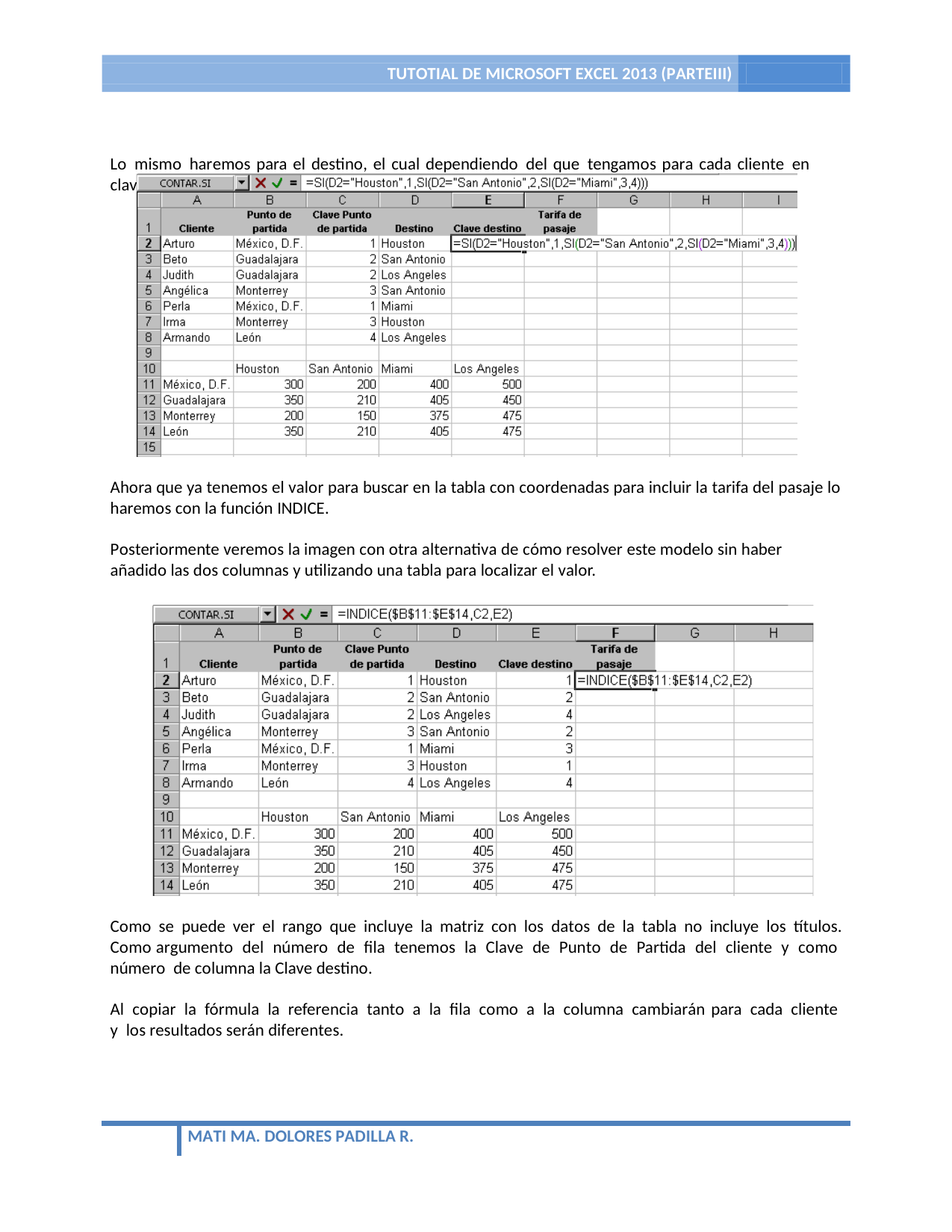

TUTOTIAL DE MICROSOFT EXCEL 2013 (PARTEIII)	17

Lo  mismo  haremos para el destino, el cual dependiendo  del que  tengamos para cada cliente  en clave será 1,2,3 o 4.

Ahora que ya tenemos el valor para buscar en la tabla con coordenadas para incluir la tarifa del pasaje lo haremos con la función INDICE.

Posteriormente veremos la imagen con otra alternativa de cómo resolver este modelo sin haber añadido las dos columnas y utilizando una tabla para localizar el valor.

Como se puede ver el rango que incluye la matriz con los datos de la tabla no incluye los títulos. Como argumento  del  número  de  fila  tenemos  la  Clave  de  Punto  de  Partida  del  cliente  y  como  número  de columna la Clave destino.

Al  copiar  la  fórmula  la  referencia  tanto  a  la  fila  como  a  la  columna  cambiarán para  cada  cliente  y  los resultados serán diferentes.

MATI MA. DOLORES PADILLA R.